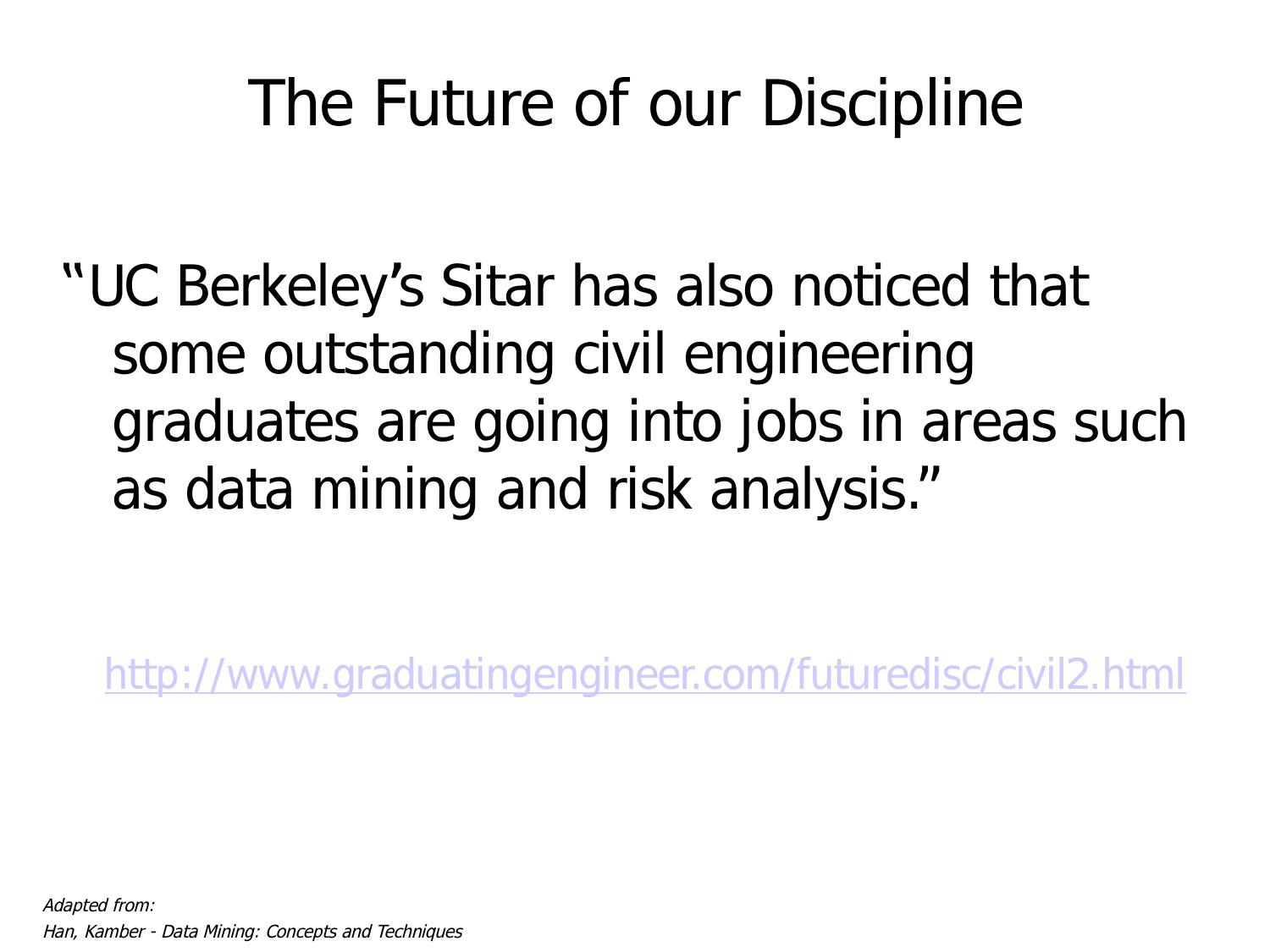

# The Future of our Discipline
“UC Berkeley’s Sitar has also noticed that some outstanding civil engineering graduates are going into jobs in areas such as data mining and risk analysis.”

   http://www.graduatingengineer.com/futuredisc/civil2.html